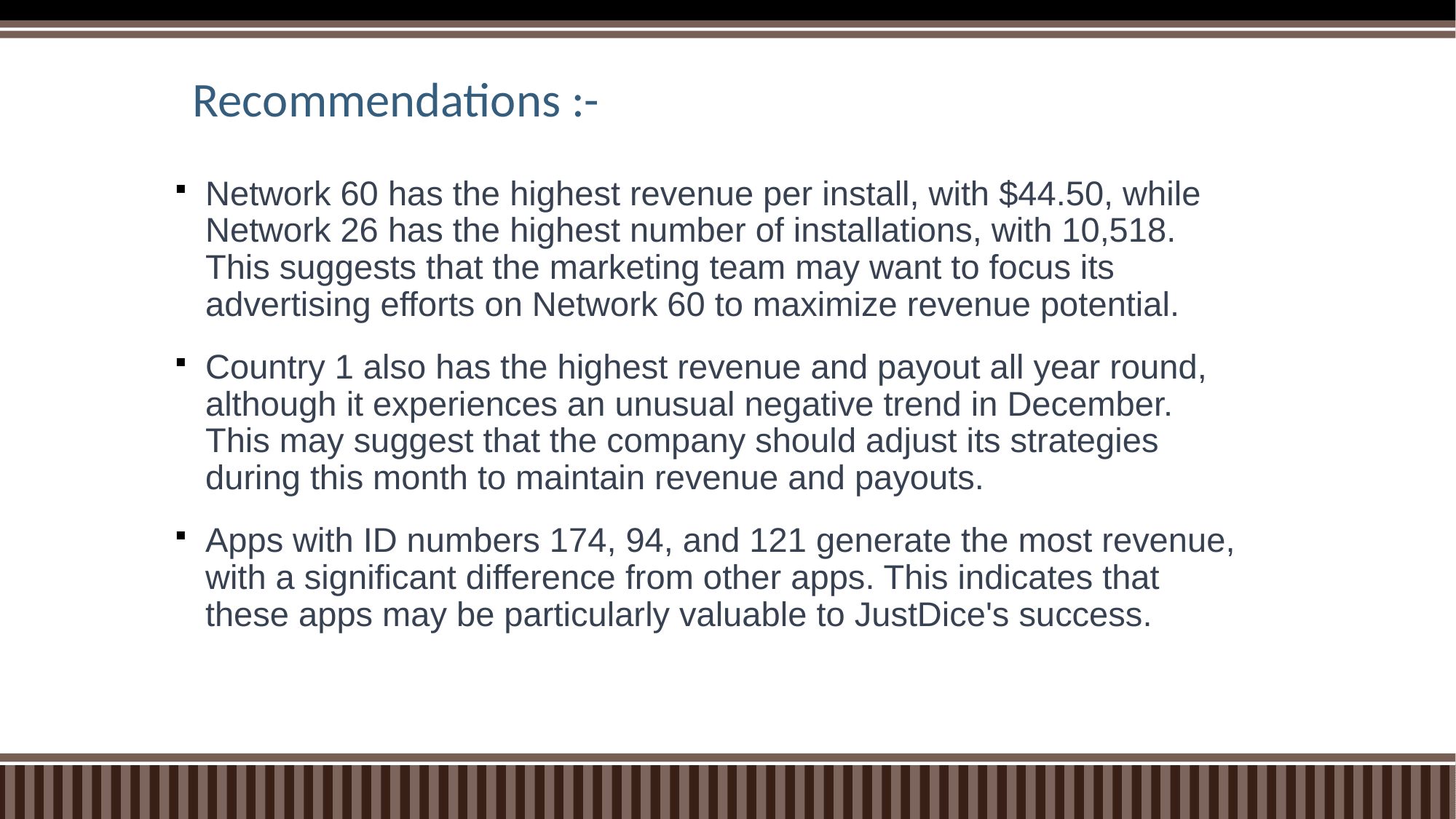

# Recommendations :-
Network 60 has the highest revenue per install, with $44.50, while Network 26 has the highest number of installations, with 10,518. This suggests that the marketing team may want to focus its advertising efforts on Network 60 to maximize revenue potential.
Country 1 also has the highest revenue and payout all year round, although it experiences an unusual negative trend in December. This may suggest that the company should adjust its strategies during this month to maintain revenue and payouts.
Apps with ID numbers 174, 94, and 121 generate the most revenue, with a significant difference from other apps. This indicates that these apps may be particularly valuable to JustDice's success.